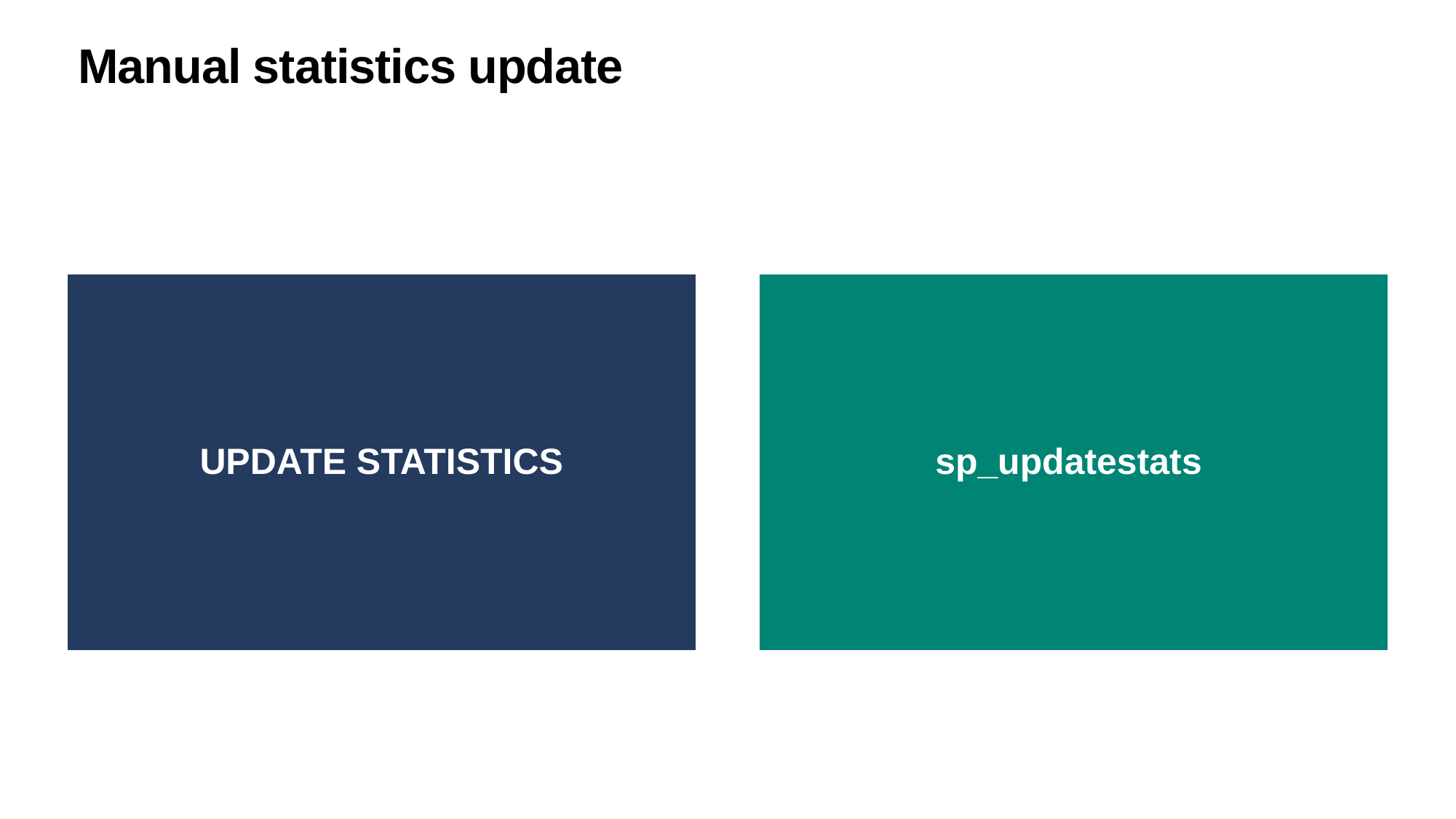

# Manual statistics update
UPDATE STATISTICS
sp_updatestats